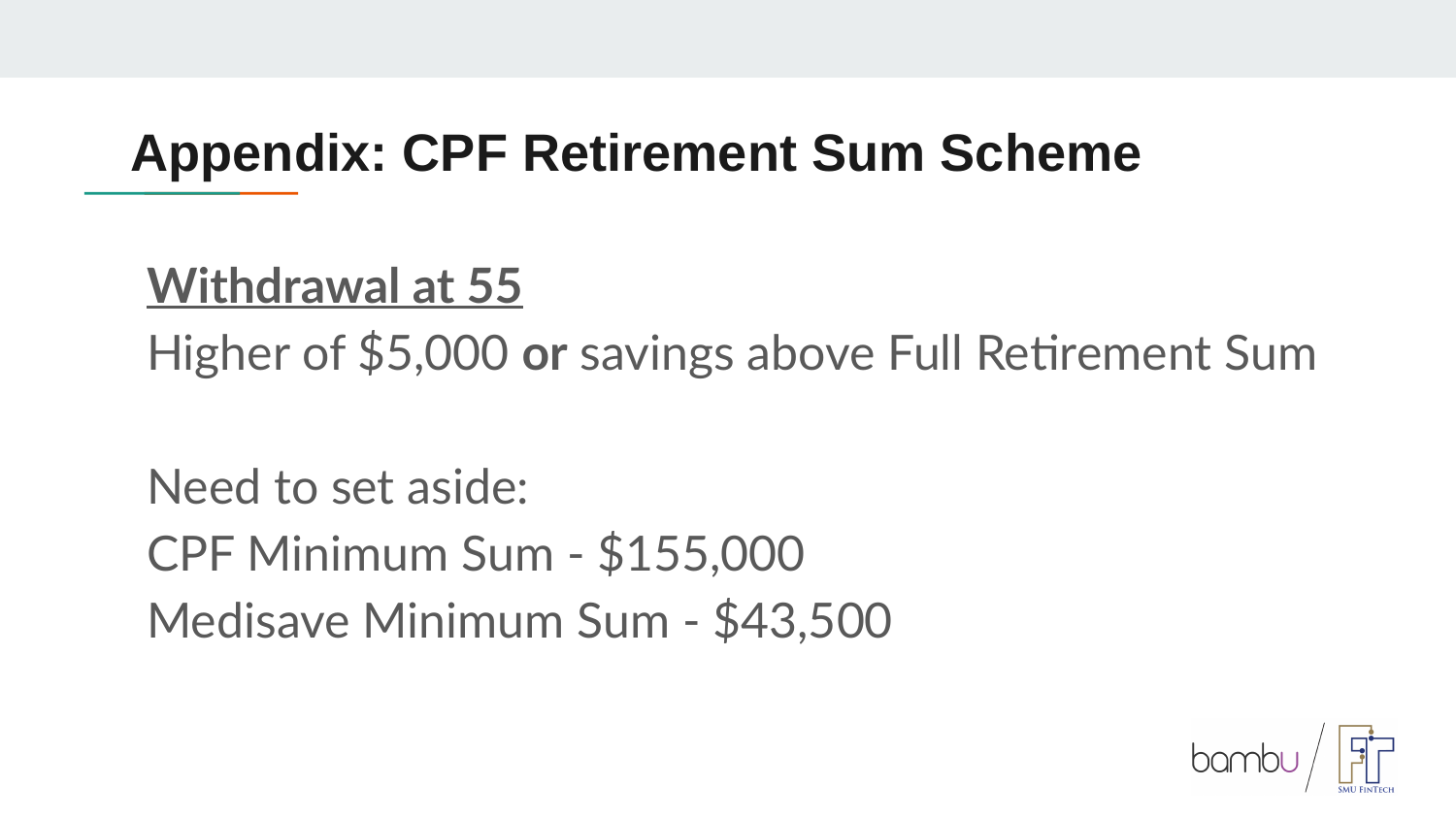

# Appendix: CPF Retirement Sum Scheme
Withdrawal at 55
Higher of $5,000 or savings above Full Retirement Sum

Need to set aside:
CPF Minimum Sum - $155,000
Medisave Minimum Sum - $43,500